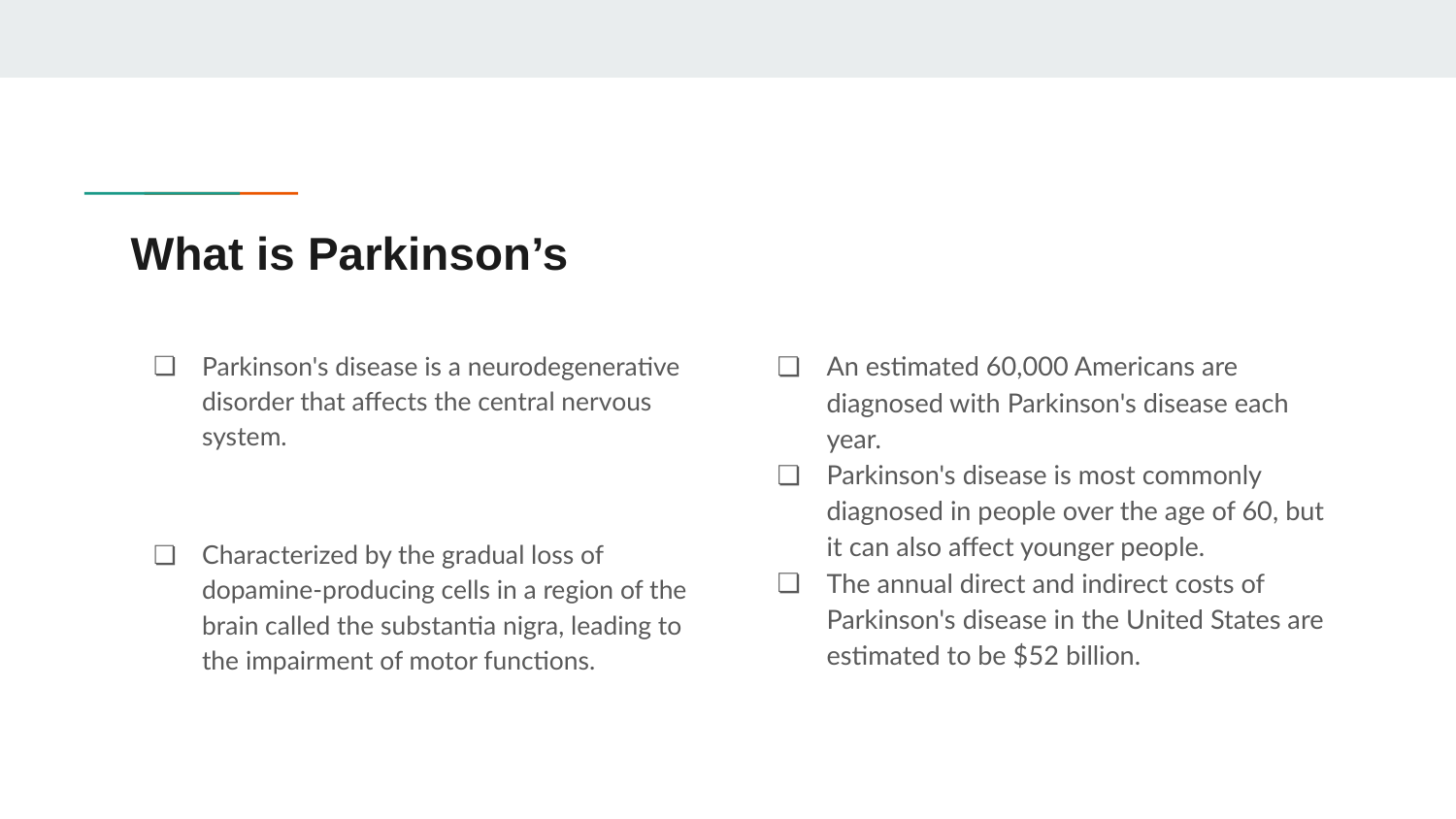

# What is Parkinson’s
Parkinson's disease is a neurodegenerative disorder that affects the central nervous system.

Characterized by the gradual loss of dopamine-producing cells in a region of the brain called the substantia nigra, leading to the impairment of motor functions.
An estimated 60,000 Americans are diagnosed with Parkinson's disease each year.
Parkinson's disease is most commonly diagnosed in people over the age of 60, but it can also affect younger people.
The annual direct and indirect costs of Parkinson's disease in the United States are estimated to be $52 billion.